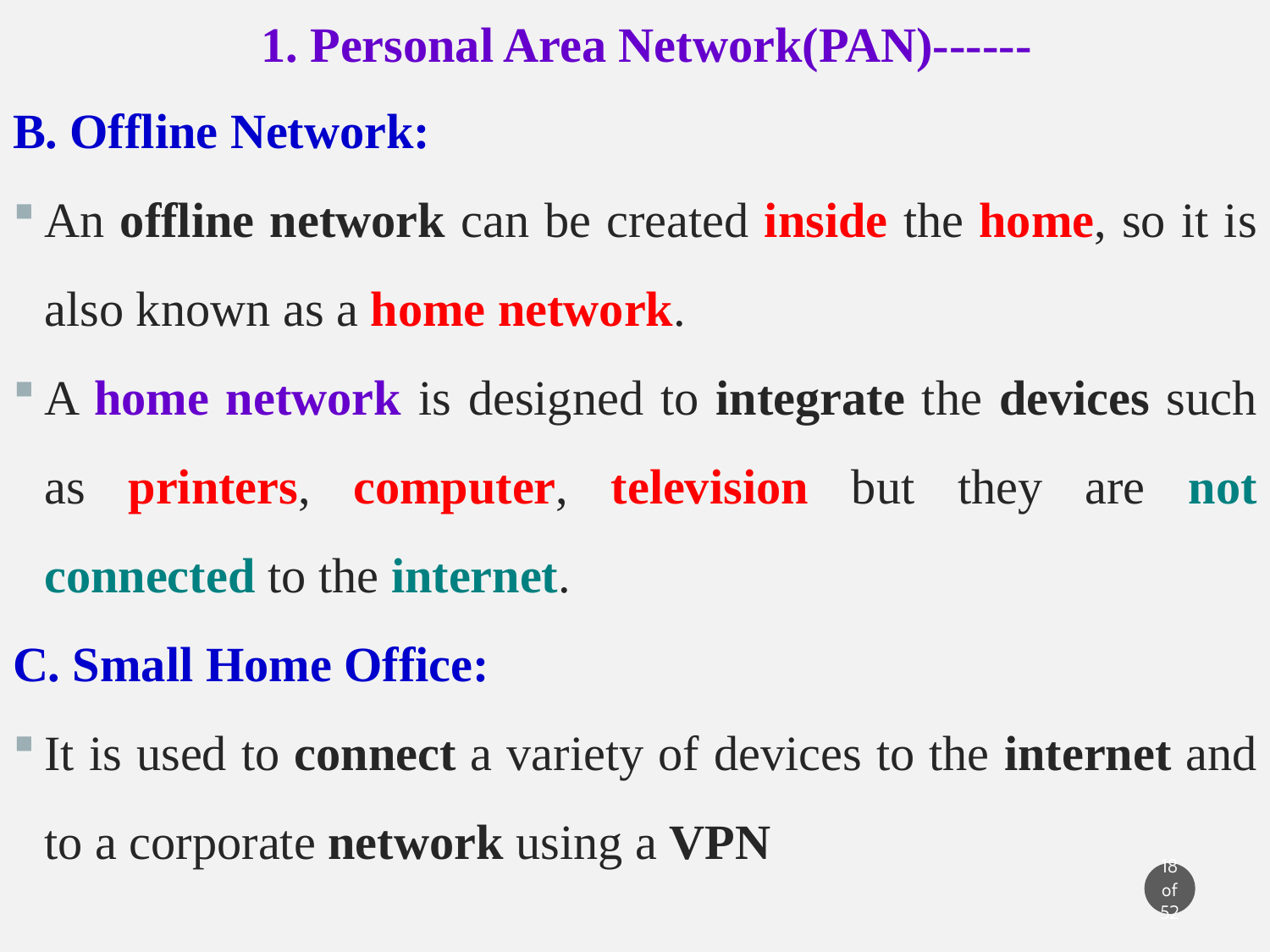

1. Personal Area Network(PAN)------
B. Offline Network:
An offline network can be created inside the home, so it is also known as a home network.
A home network is designed to integrate the devices such as printers, computer, television but they are not connected to the internet.
C. Small Home Office:
It is used to connect a variety of devices to the internet and to a corporate network using a VPN

18 of 52